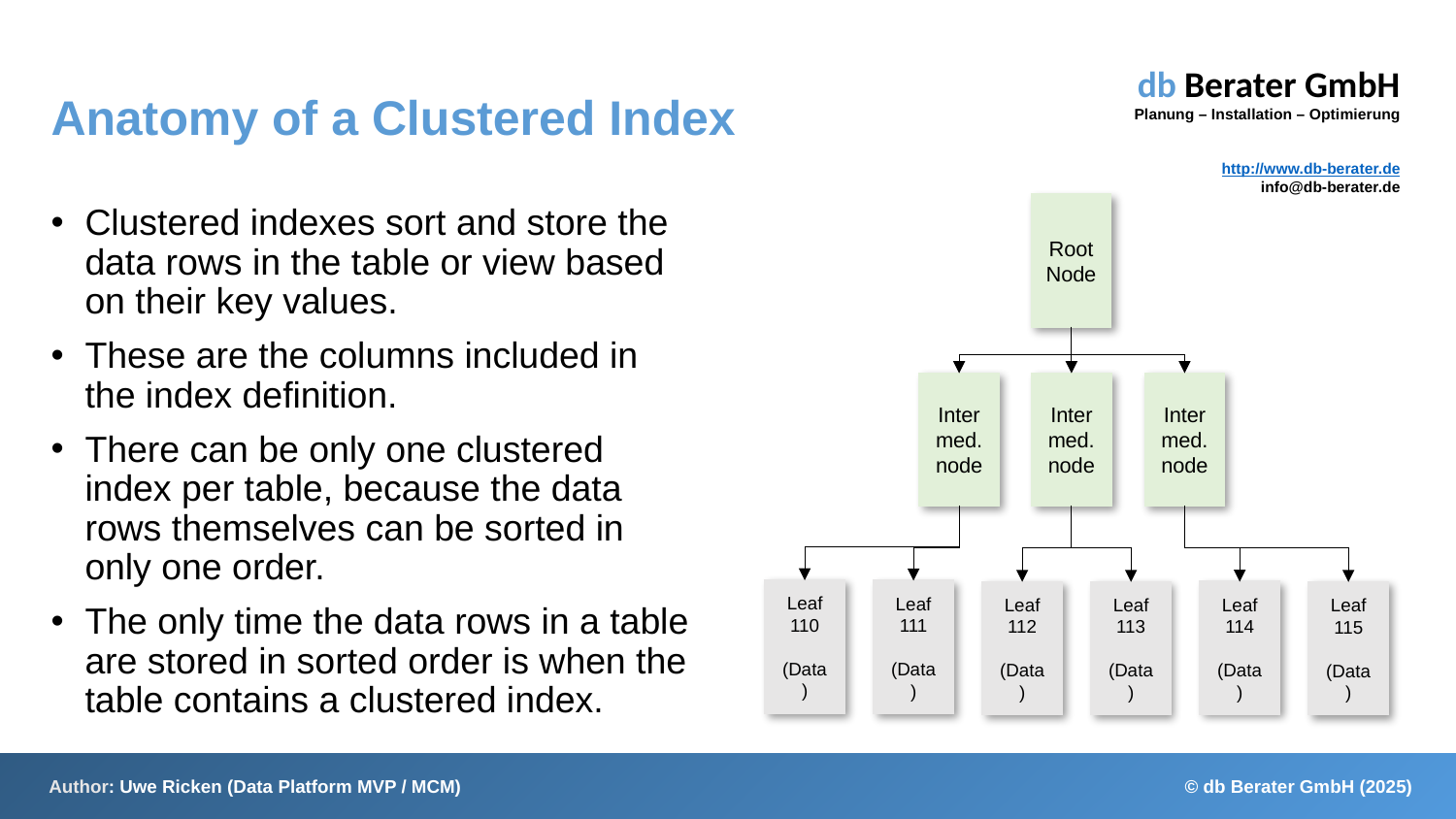

# Anatomy of a Clustered Index
Root
Node
Clustered indexes sort and store the data rows in the table or view based on their key values.
These are the columns included in the index definition.
There can be only one clustered index per table, because the data rows themselves can be sorted in only one order.
The only time the data rows in a table are stored in sorted order is when the table contains a clustered index.

Inter
med.
node
Inter
med.
node
Inter
med.
node
Leaf
110

(Data)
Leaf
111

(Data)
Leaf
114

(Data)
Leaf
112

(Data)
Leaf
113

(Data)
Leaf
115

(Data)